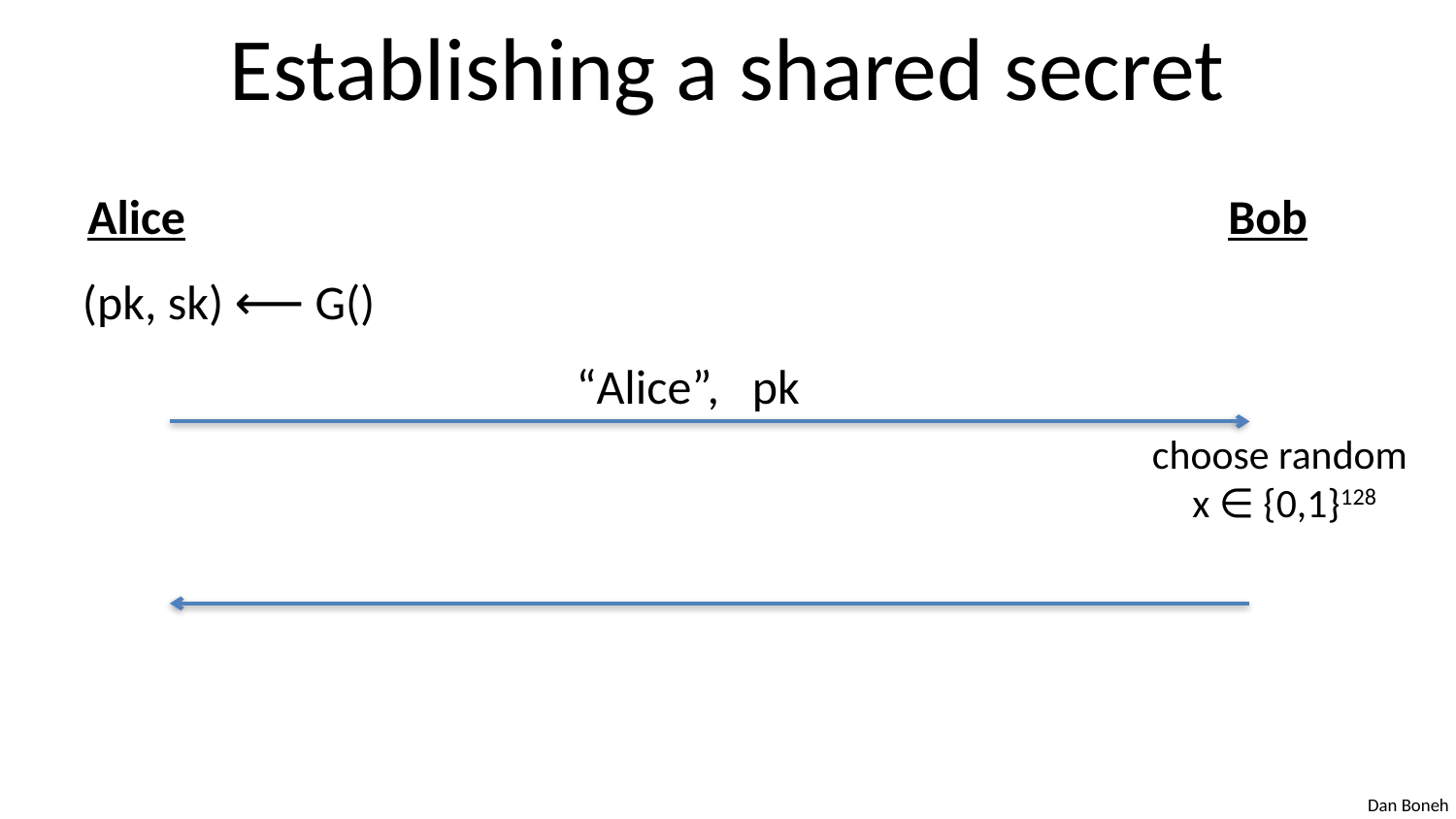

# Establishing a shared secret
Alice
Bob
(pk, sk) ⟵ G()
“Alice”,   pk
choose random
x ∈ {0,1}128